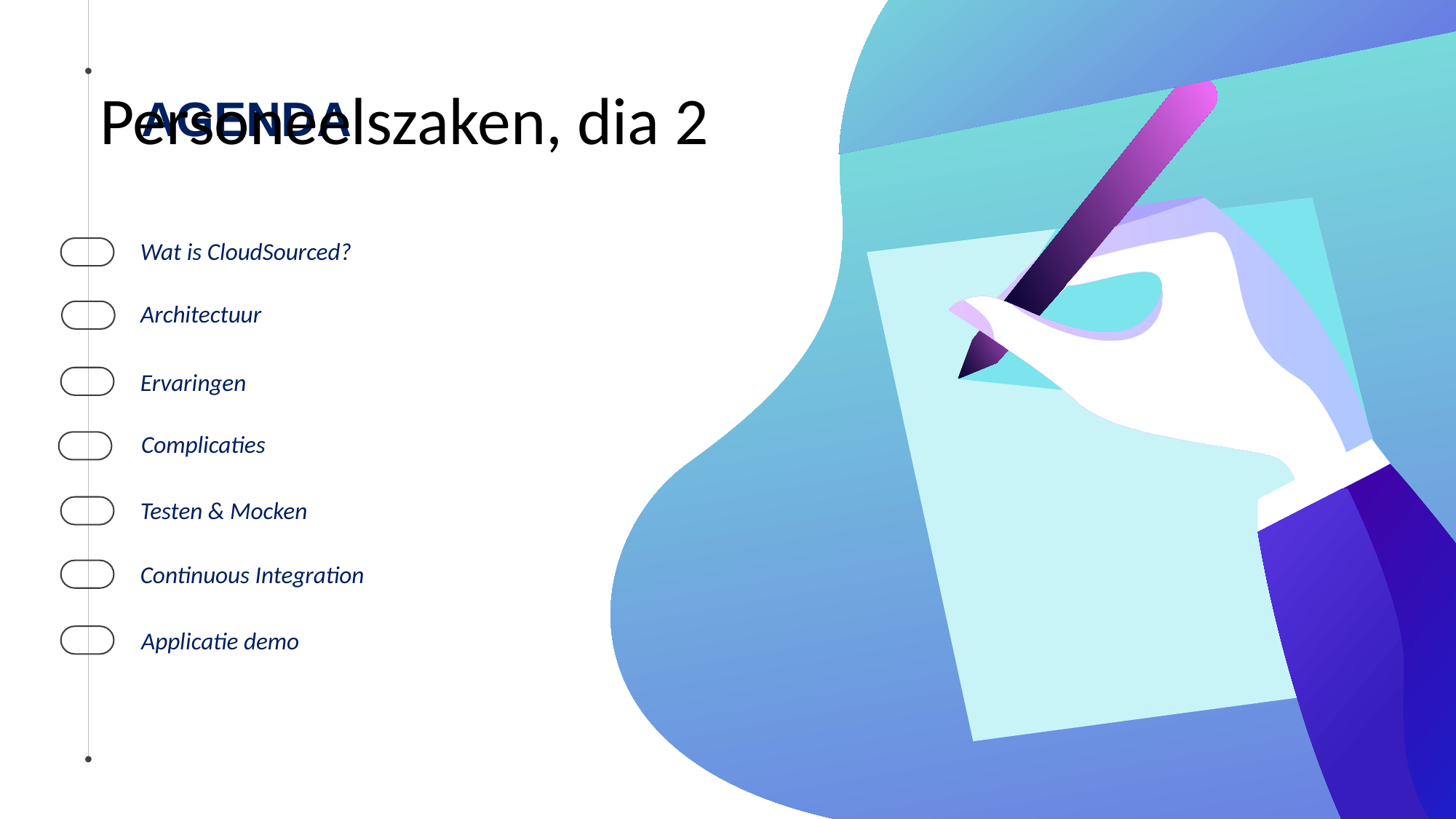

# Personeelszaken, dia 2

AGENDA
Wat is CloudSourced?

Ervaringen

Testen & Mocken

Applicatie demo

Architectuur

Complicaties

Continuous Integration